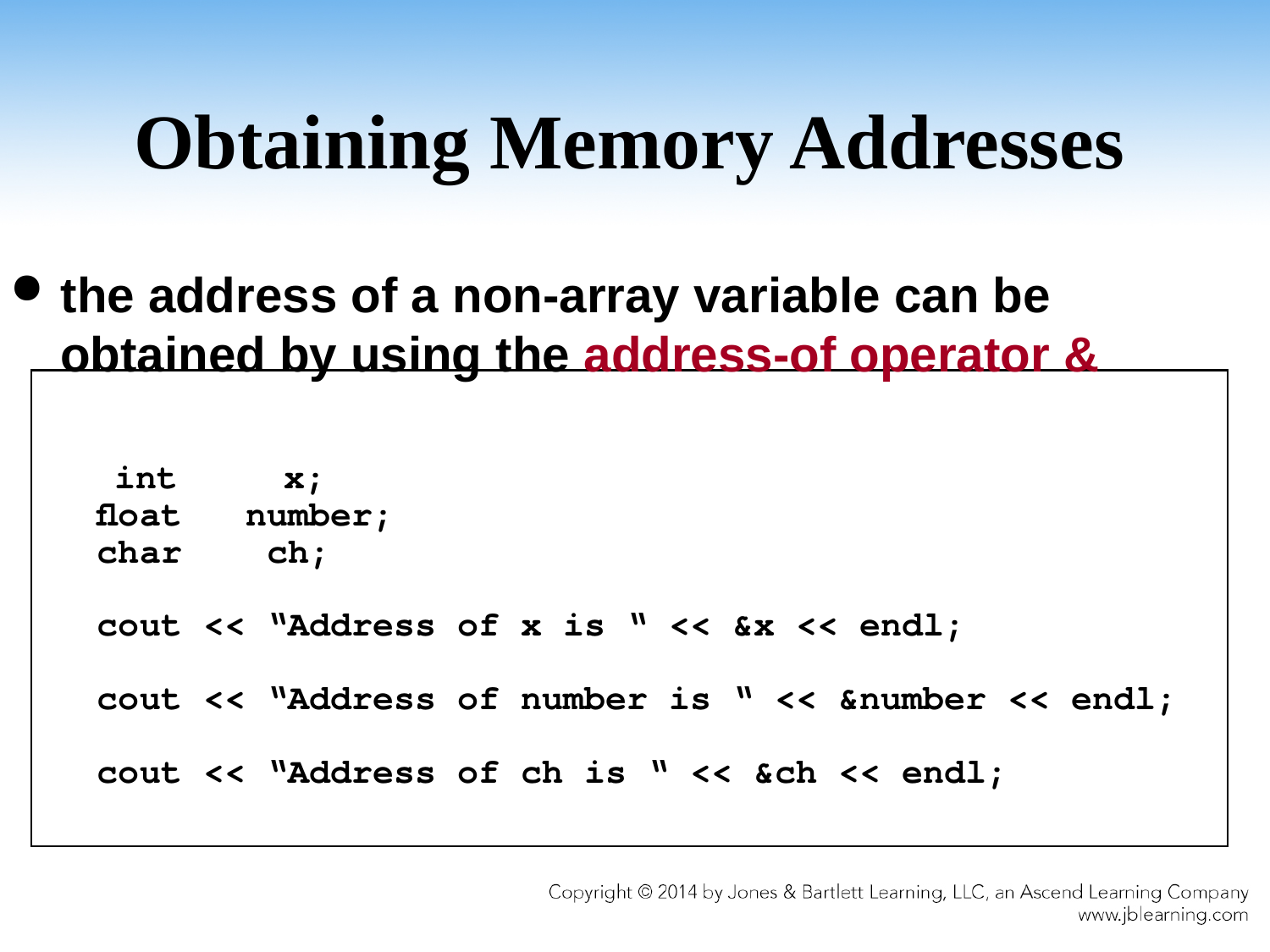

# Obtaining Memory Addresses

the address of a non-array variable can be obtained by using the address-of operator &

    int     x;
    float   number;
    char    ch;

    cout << “Address of x is “ << &x << endl;

    cout << “Address of number is “ << &number << endl;

    cout << “Address of ch is “ << &ch << endl;